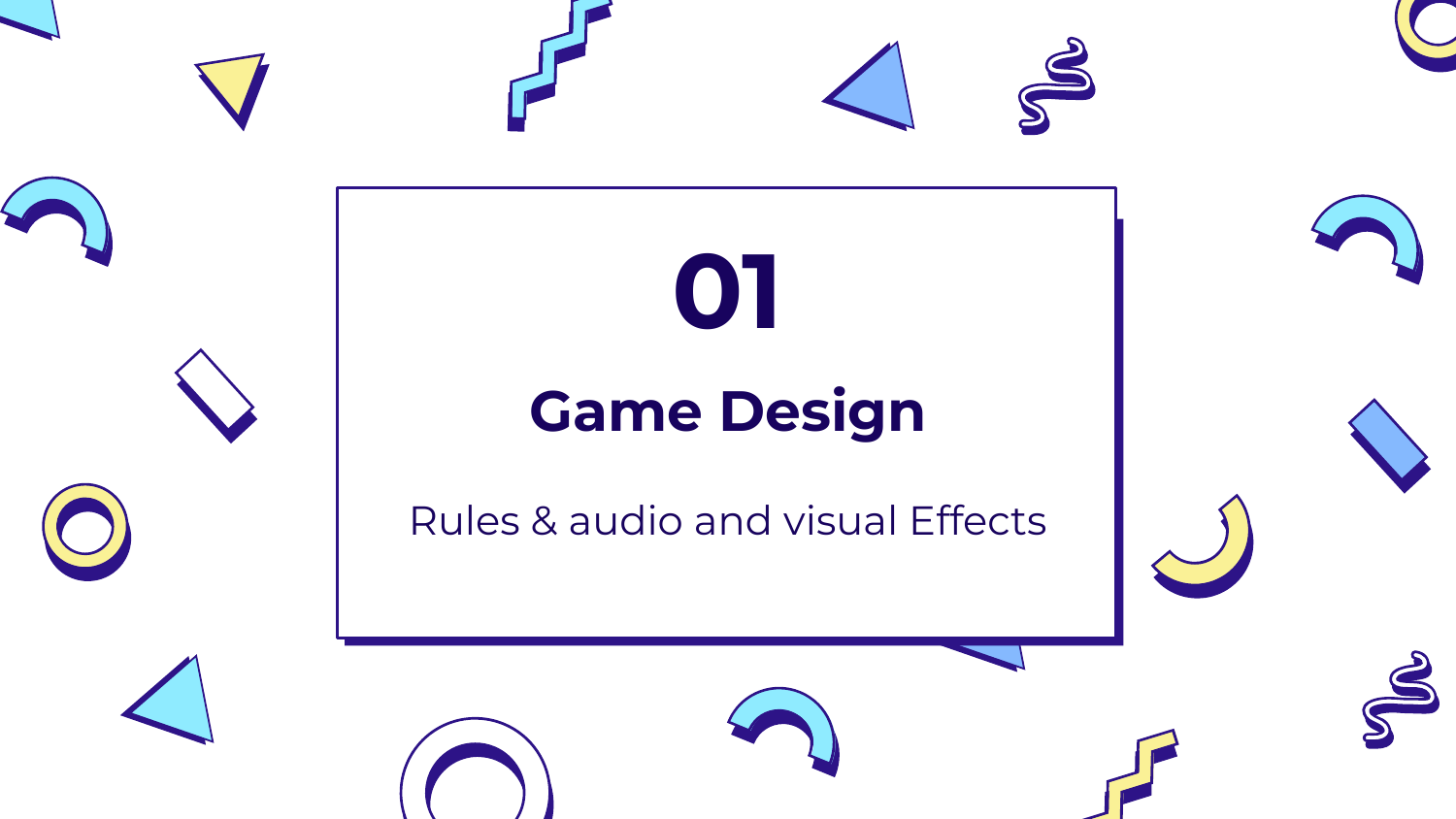

01
# Game Design
Rules & audio and visual Effects